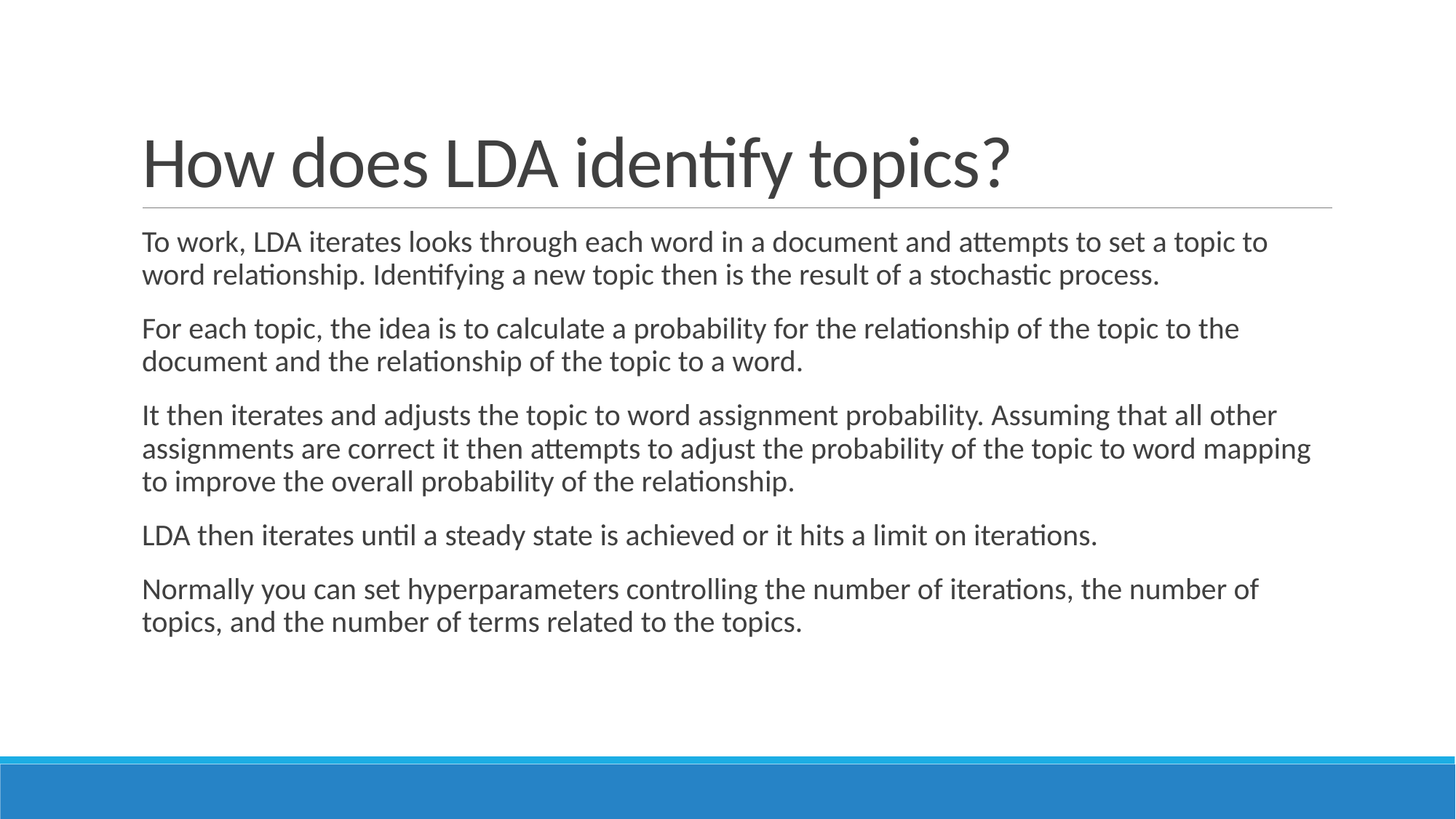

# How does LDA identify topics?
To work, LDA iterates looks through each word in a document and attempts to set a topic to word relationship. Identifying a new topic then is the result of a stochastic process.
For each topic, the idea is to calculate a probability for the relationship of the topic to the document and the relationship of the topic to a word.
It then iterates and adjusts the topic to word assignment probability. Assuming that all other assignments are correct it then attempts to adjust the probability of the topic to word mapping to improve the overall probability of the relationship.
LDA then iterates until a steady state is achieved or it hits a limit on iterations.
Normally you can set hyperparameters controlling the number of iterations, the number of topics, and the number of terms related to the topics.